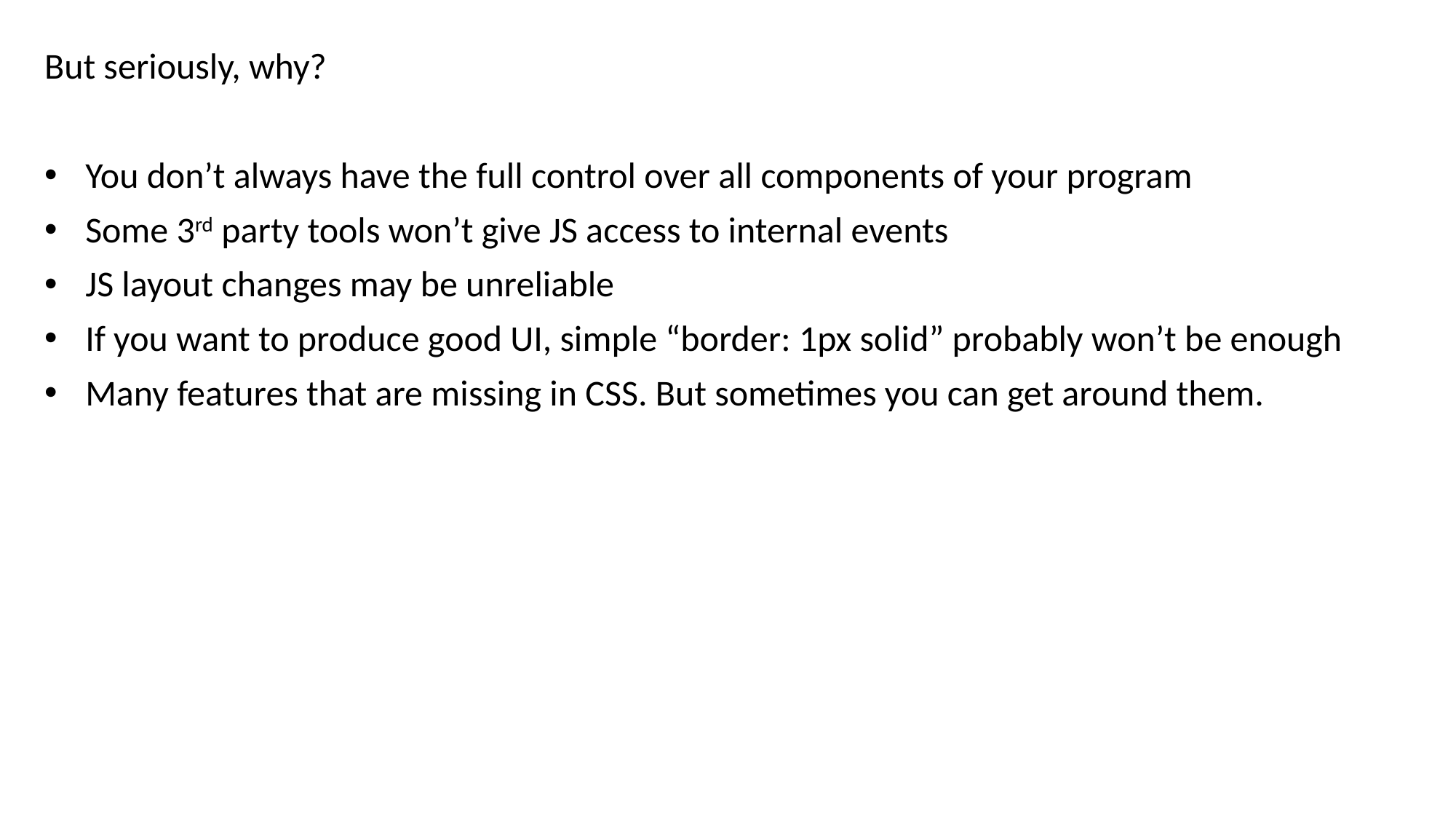

But seriously, why?

You don’t always have the full control over all components of your program
Some 3rd party tools won’t give JS access to internal events
JS layout changes may be unreliable
If you want to produce good UI, simple “border: 1px solid” probably won’t be enough
Many features that are missing in CSS. But sometimes you can get around them.